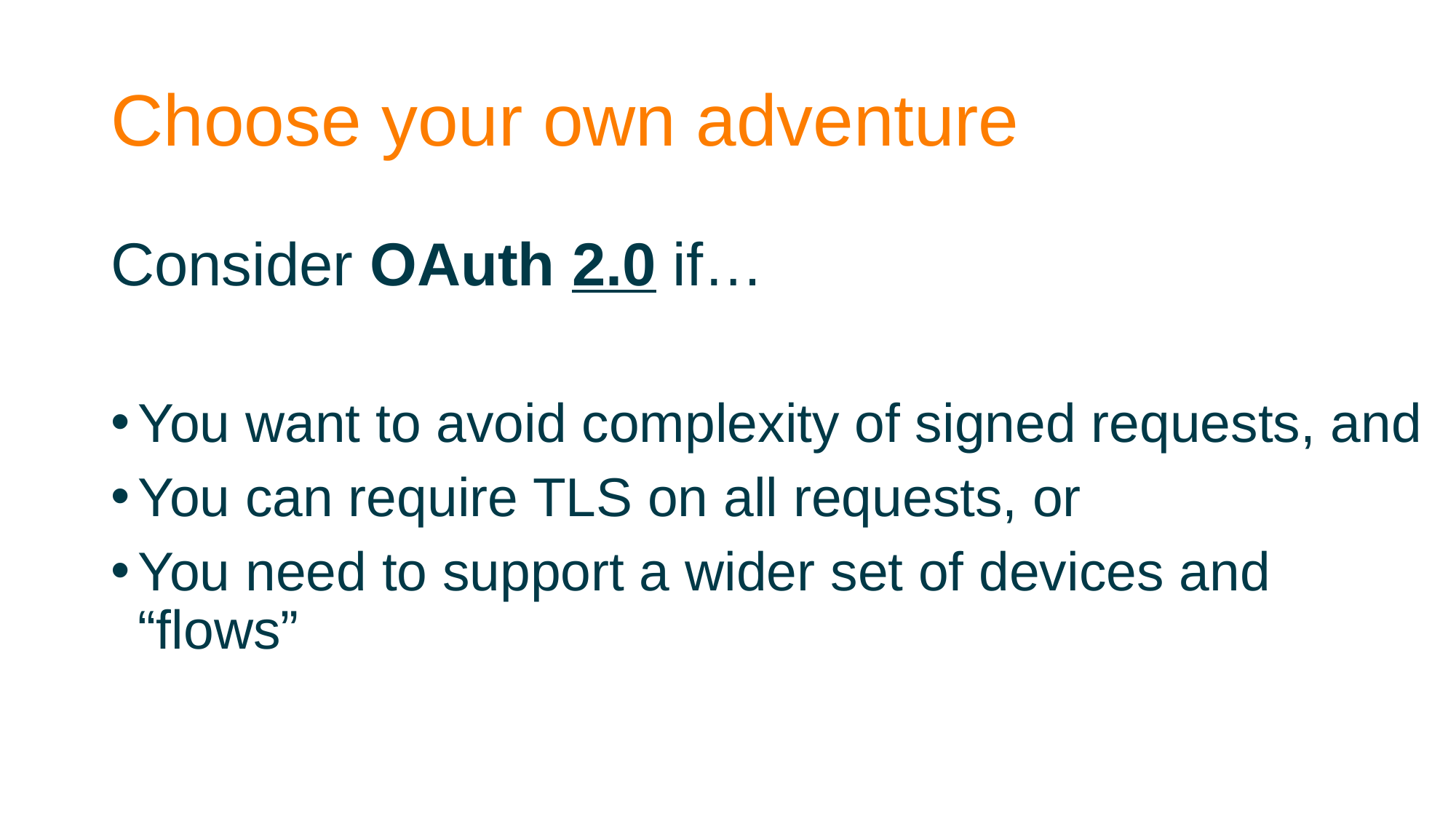

# Choose your own adventure
Consider OAuth 2.0 if…

You want to avoid complexity of signed requests, and
You can require TLS on all requests, or
You need to support a wider set of devices and “flows”